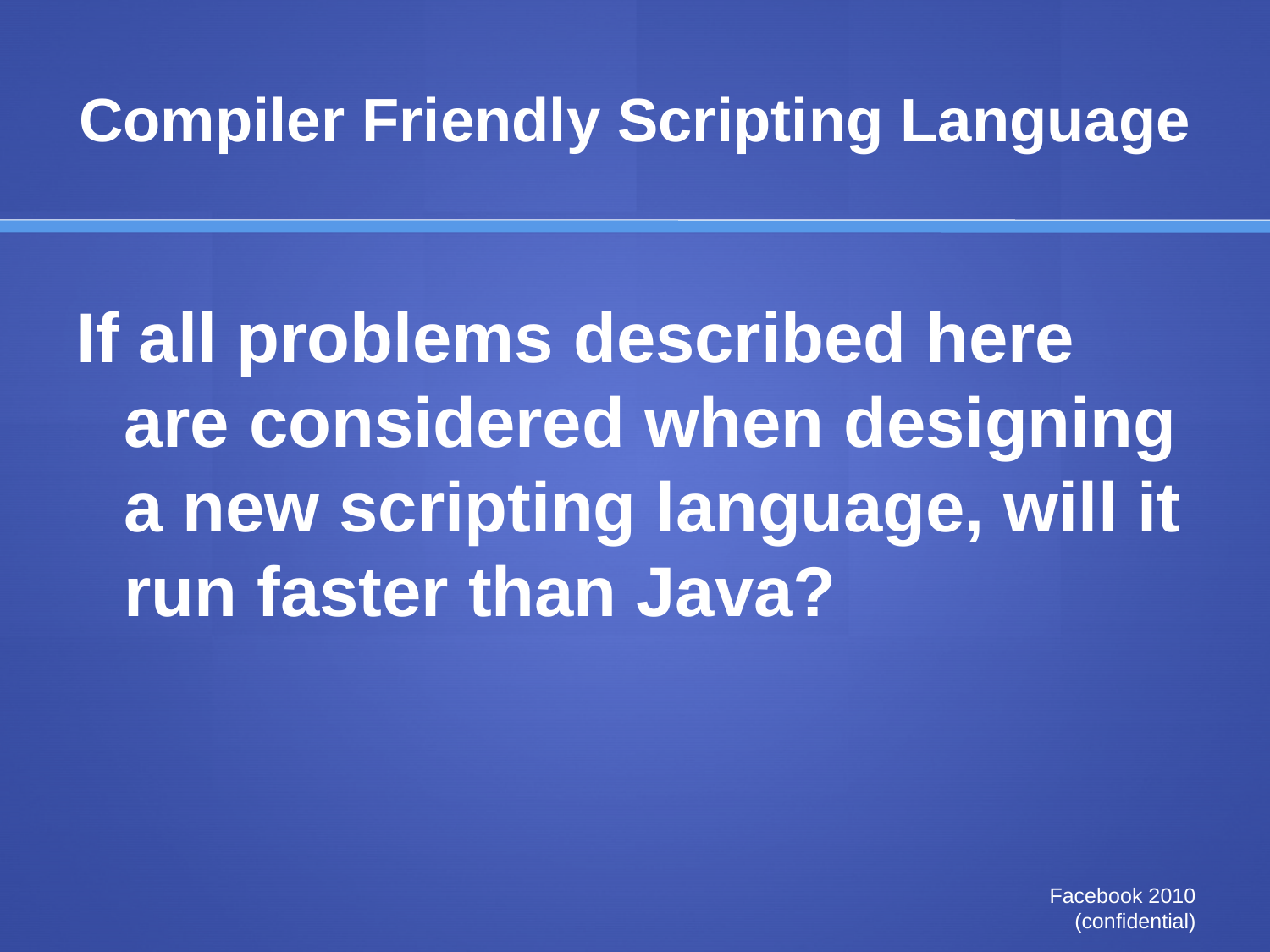

# Compiler Friendly Scripting Language
If all problems described here are considered when designing a new scripting language, will it run faster than Java?
Facebook 2010 (confidential)